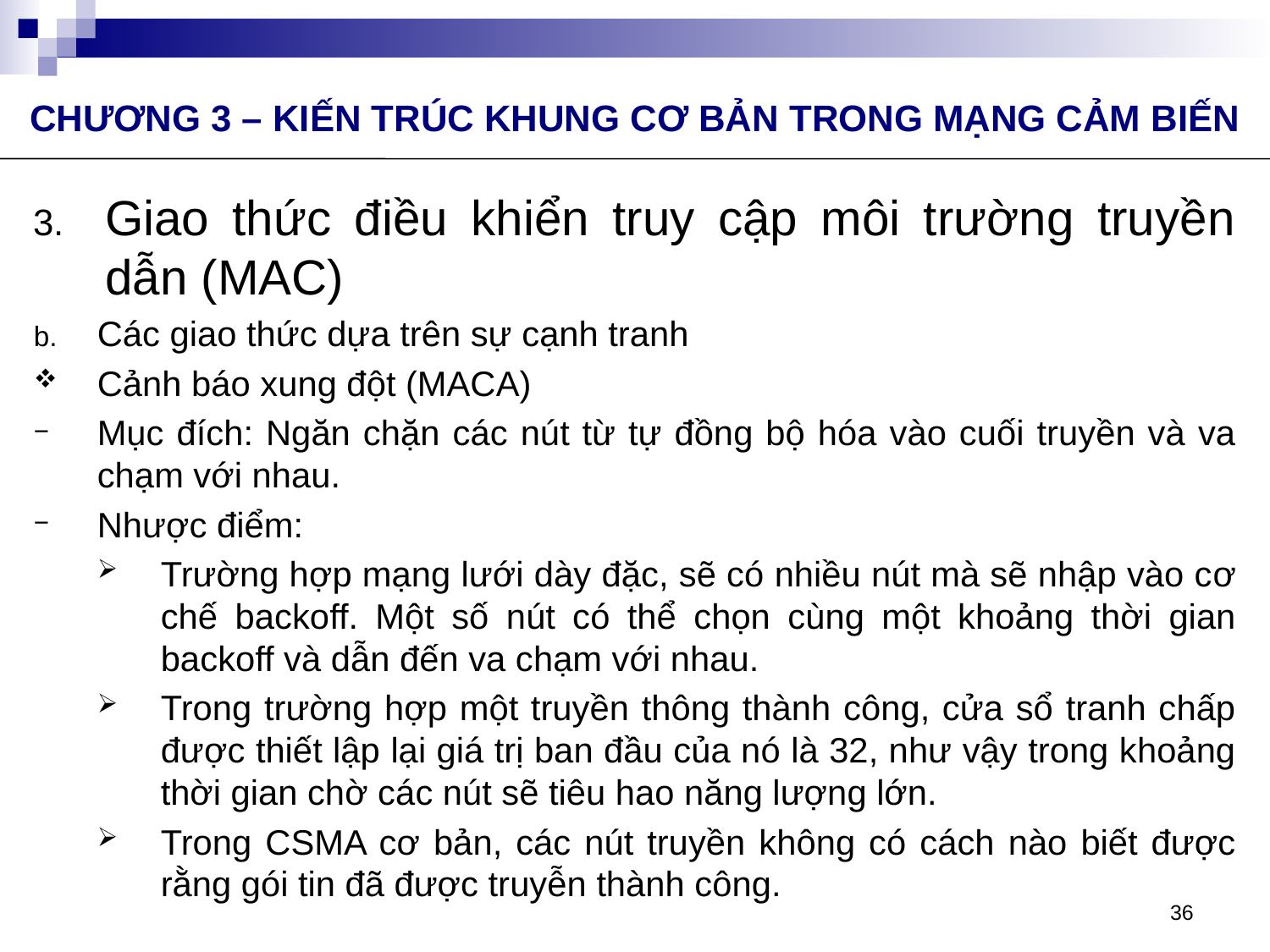

CHƯƠNG 3 – KIẾN TRÚC KHUNG CƠ BẢN TRONG MẠNG CẢM BIẾN

Giao thức điều khiển truy cập môi trường truyền dẫn (MAC)
Các giao thức dựa trên sự cạnh tranh
Cảnh báo xung đột (MACA)
Mục đích: Ngăn chặn các nút từ tự đồng bộ hóa vào cuối truyền và va chạm với nhau.
Nhược điểm:
Trường hợp mạng lưới dày đặc, sẽ có nhiều nút mà sẽ nhập vào cơ chế backoff. Một số nút có thể chọn cùng một khoảng thời gian backoff và dẫn đến va chạm với nhau.
Trong trường hợp một truyền thông thành công, cửa sổ tranh chấp được thiết lập lại giá trị ban đầu của nó là 32, như vậy trong khoảng thời gian chờ các nút sẽ tiêu hao năng lượng lớn.
Trong CSMA cơ bản, các nút truyền không có cách nào biết được rằng gói tin đã được truyễn thành công.
36